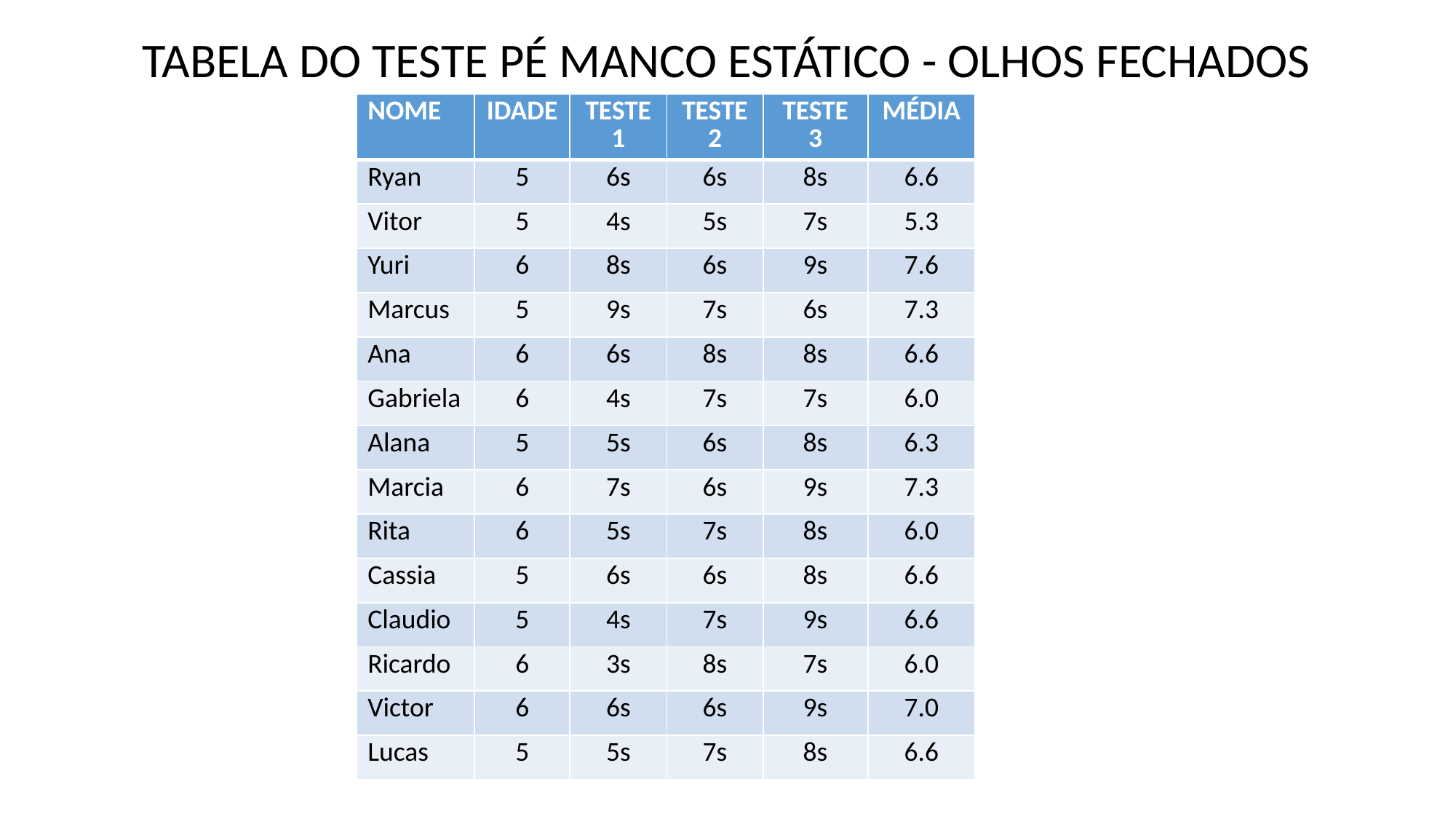

# TABELA DO TESTE PÉ MANCO ESTÁTICO - OLHOS FECHADOS
| NOME | IDADE | TESTE1 | TESTE2 | TESTE 3 | MÉDIA |
| --- | --- | --- | --- | --- | --- |
| Ryan | 5 | 6s | 6s | 8s | 6.6 |
| Vitor | 5 | 4s | 5s | 7s | 5.3 |
| Yuri | 6 | 8s | 6s | 9s | 7.6 |
| Marcus | 5 | 9s | 7s | 6s | 7.3 |
| Ana | 6 | 6s | 8s | 8s | 6.6 |
| Gabriela | 6 | 4s | 7s | 7s | 6.0 |
| Alana | 5 | 5s | 6s | 8s | 6.3 |
| Marcia | 6 | 7s | 6s | 9s | 7.3 |
| Rita | 6 | 5s | 7s | 8s | 6.0 |
| Cassia | 5 | 6s | 6s | 8s | 6.6 |
| Claudio | 5 | 4s | 7s | 9s | 6.6 |
| Ricardo | 6 | 3s | 8s | 7s | 6.0 |
| Victor | 6 | 6s | 6s | 9s | 7.0 |
| Lucas | 5 | 5s | 7s | 8s | 6.6 |